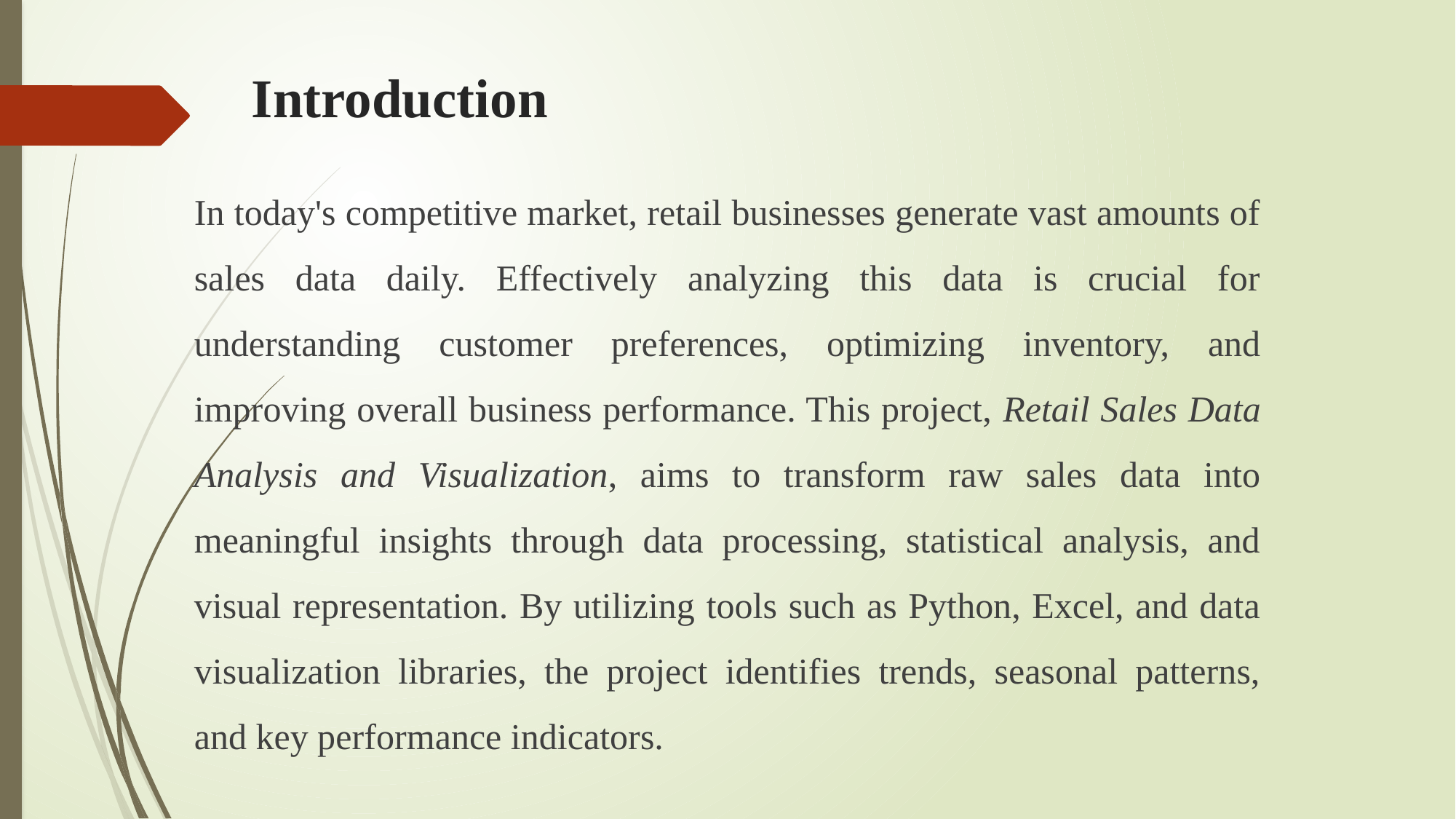

# Introduction
In today's competitive market, retail businesses generate vast amounts of sales data daily. Effectively analyzing this data is crucial for understanding customer preferences, optimizing inventory, and improving overall business performance. This project, Retail Sales Data Analysis and Visualization, aims to transform raw sales data into meaningful insights through data processing, statistical analysis, and visual representation. By utilizing tools such as Python, Excel, and data visualization libraries, the project identifies trends, seasonal patterns, and key performance indicators.